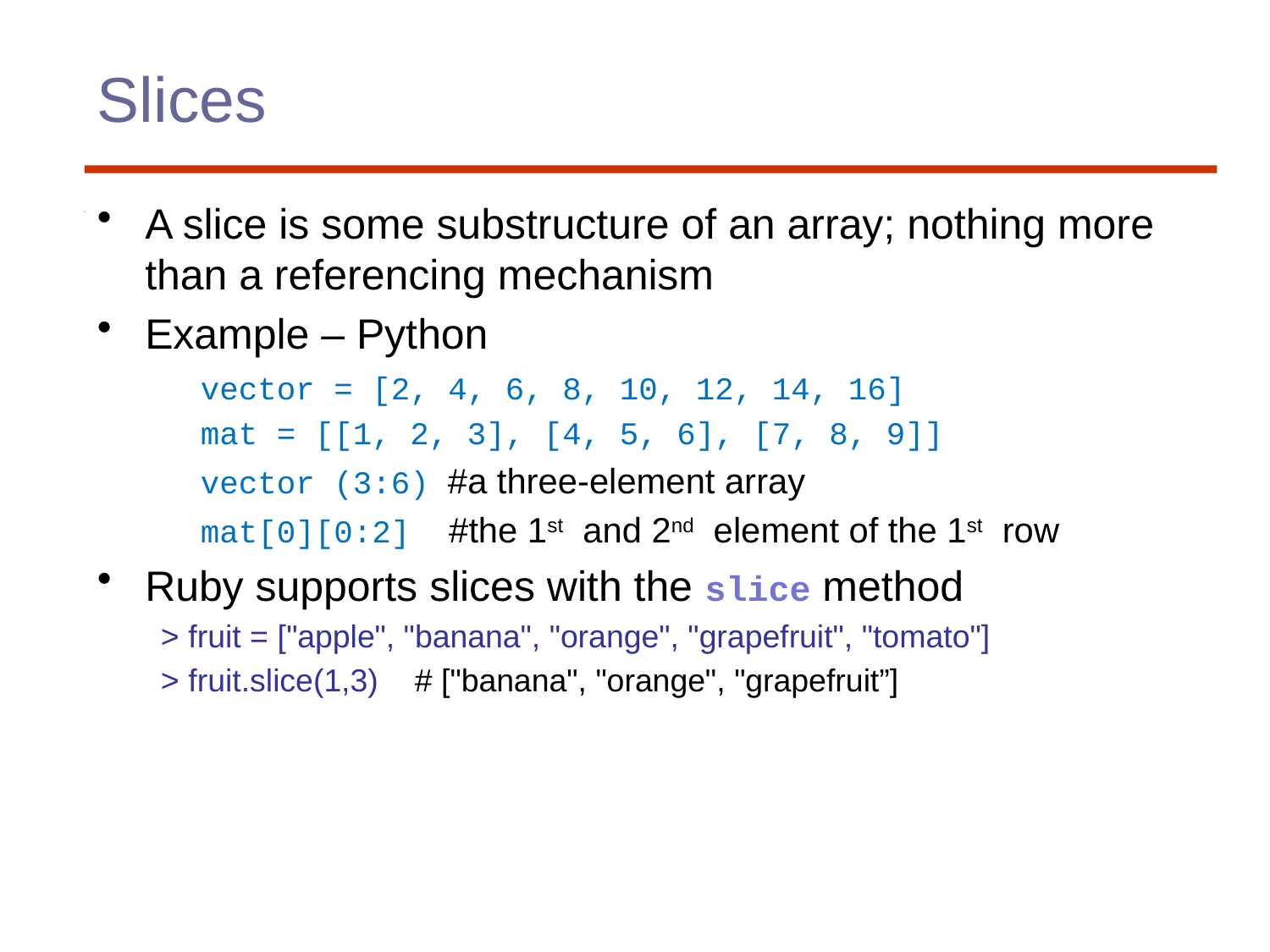

# Slices
A slice is some substructure of an array; nothing more than a referencing mechanism
Example – Python
	vector = [2, 4, 6, 8, 10, 12, 14, 16]
	mat = [[1, 2, 3], [4, 5, 6], [7, 8, 9]]
	vector (3:6)  #a three-element array
	mat[0][0:2]    #the 1st  and 2nd  element of the 1st  row
Ruby supports slices with the slice method
> fruit = ["apple", "banana", "orange", "grapefruit", "tomato"]
> fruit.slice(1,3) 	# ["banana", "orange", "grapefruit”]